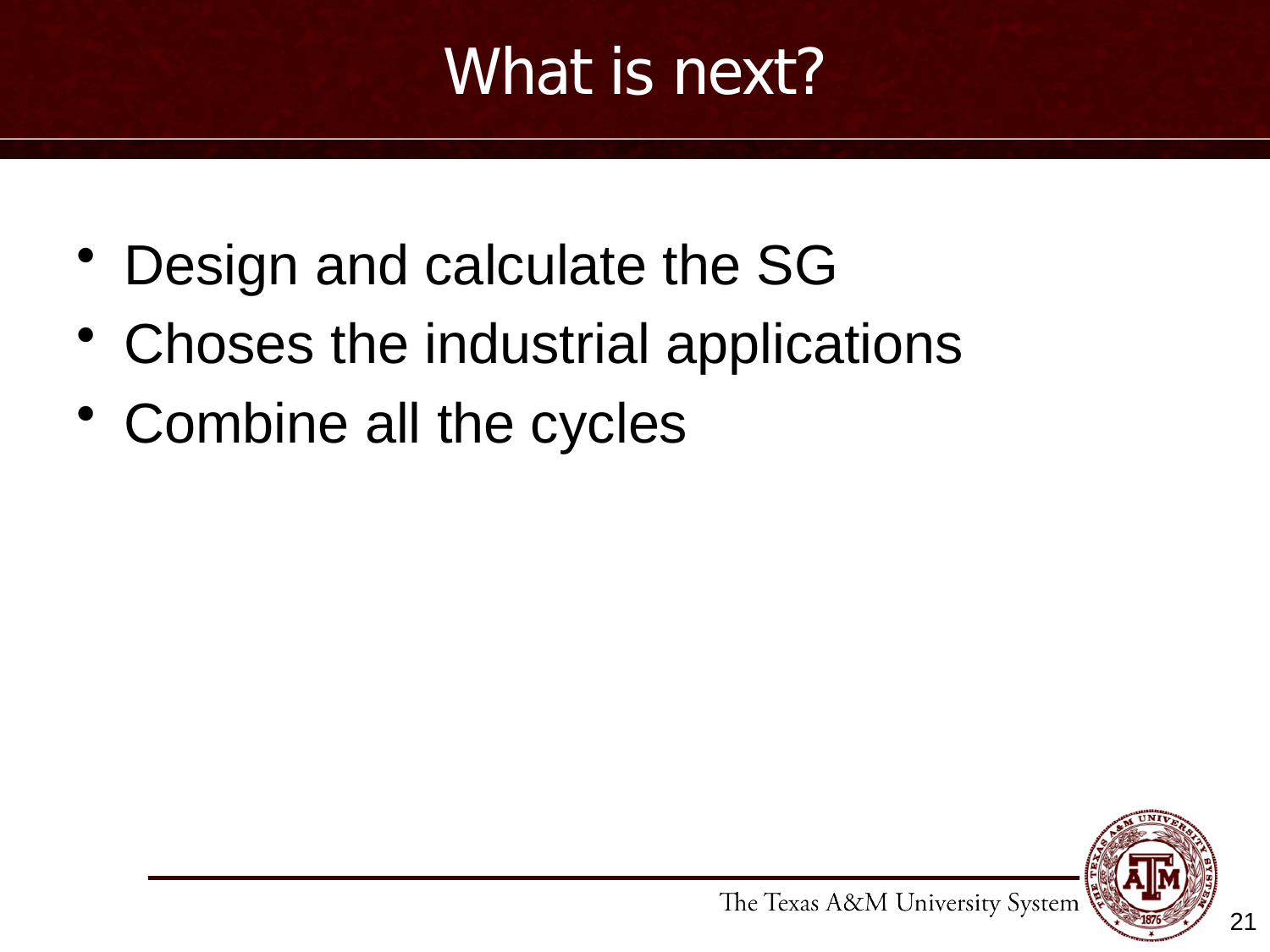

# What is next?
Design and calculate the SG
Choses the industrial applications
Combine all the cycles

21